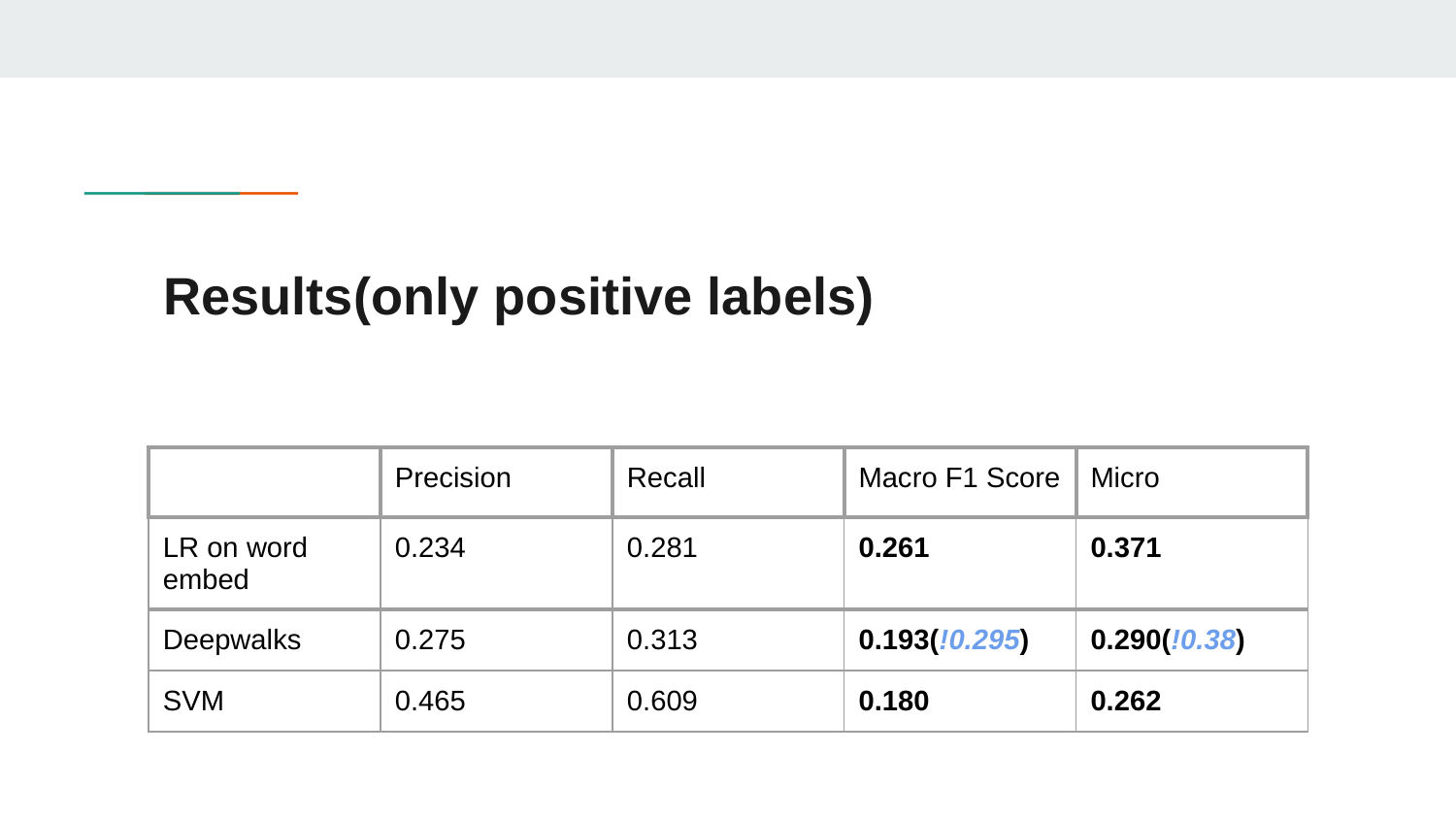

# Results(only positive labels)
|  | Precision | Recall | Macro F1 Score | Micro |
| --- | --- | --- | --- | --- |
| LR on word embed | 0.234 | 0.281 | 0.261 | 0.371 |
| Deepwalks | 0.275 | 0.313 | 0.193(!0.295) | 0.290(!0.38) |
| SVM | 0.465 | 0.609 | 0.180 | 0.262 |